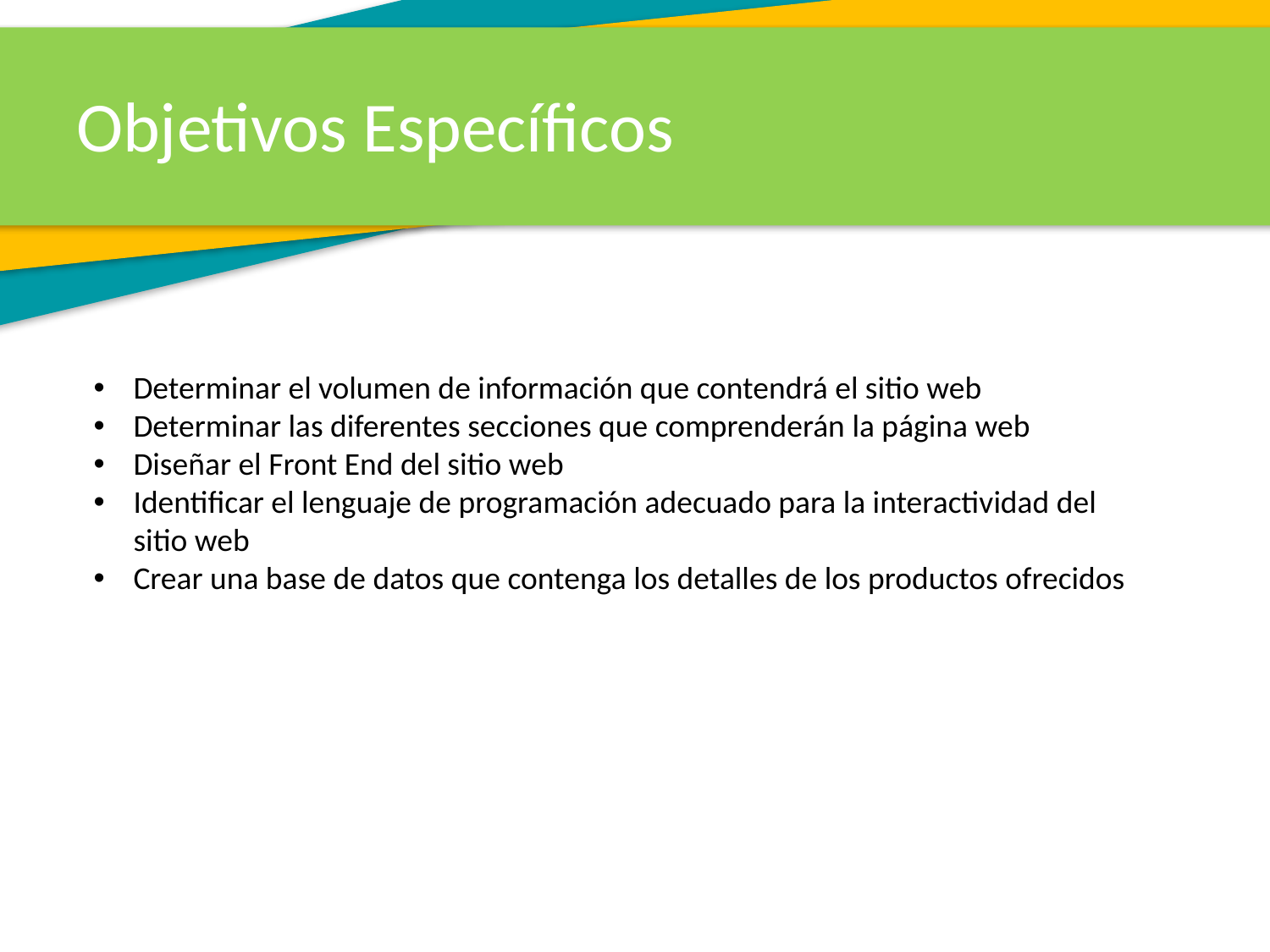

Objetivos Específicos

Determinar el volumen de información que contendrá el sitio web
Determinar las diferentes secciones que comprenderán la página web
Diseñar el Front End del sitio web
Identificar el lenguaje de programación adecuado para la interactividad del sitio web
Crear una base de datos que contenga los detalles de los productos ofrecidos